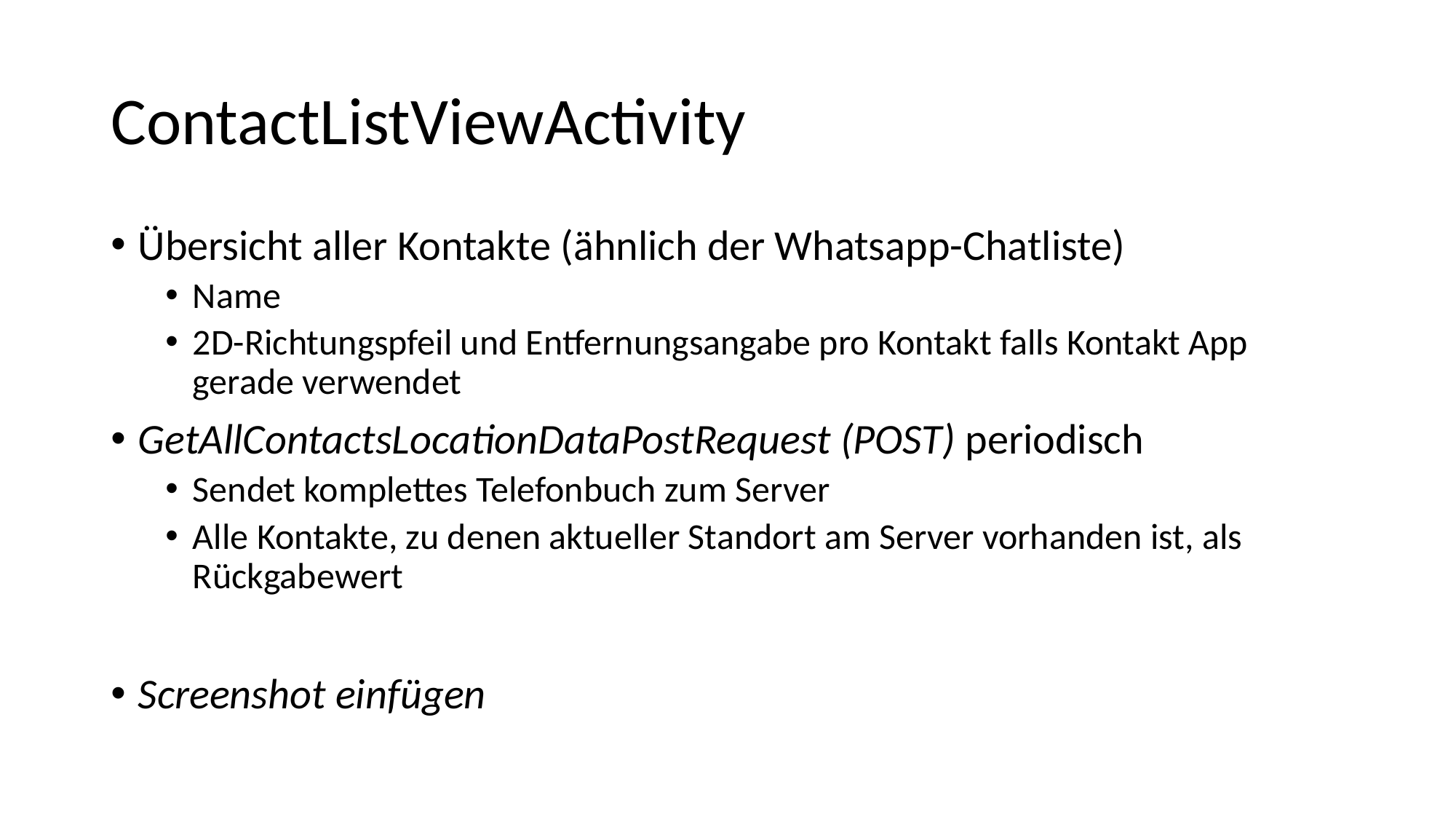

# ContactListViewActivity
Übersicht aller Kontakte (ähnlich der Whatsapp-Chatliste)
Name
2D-Richtungspfeil und Entfernungsangabe pro Kontakt falls Kontakt App gerade verwendet
GetAllContactsLocationDataPostRequest (POST) periodisch
Sendet komplettes Telefonbuch zum Server
Alle Kontakte, zu denen aktueller Standort am Server vorhanden ist, als Rückgabewert

Screenshot einfügen